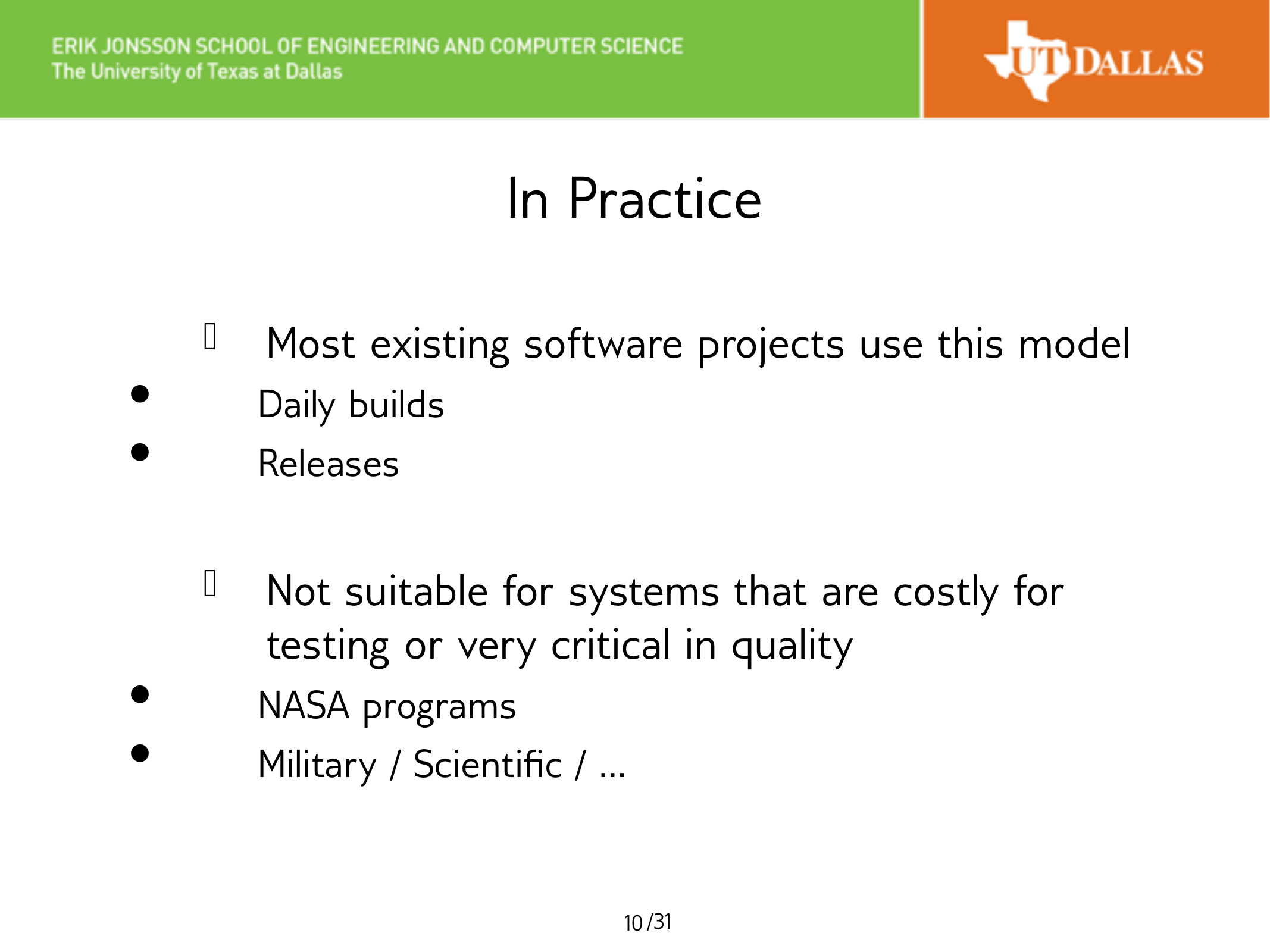

# In Practice
Most existing software projects use this model
Daily builds
Releases

Not suitable for systems that are costly for testing or very critical in quality
NASA programs
Military / Scientific / …
10